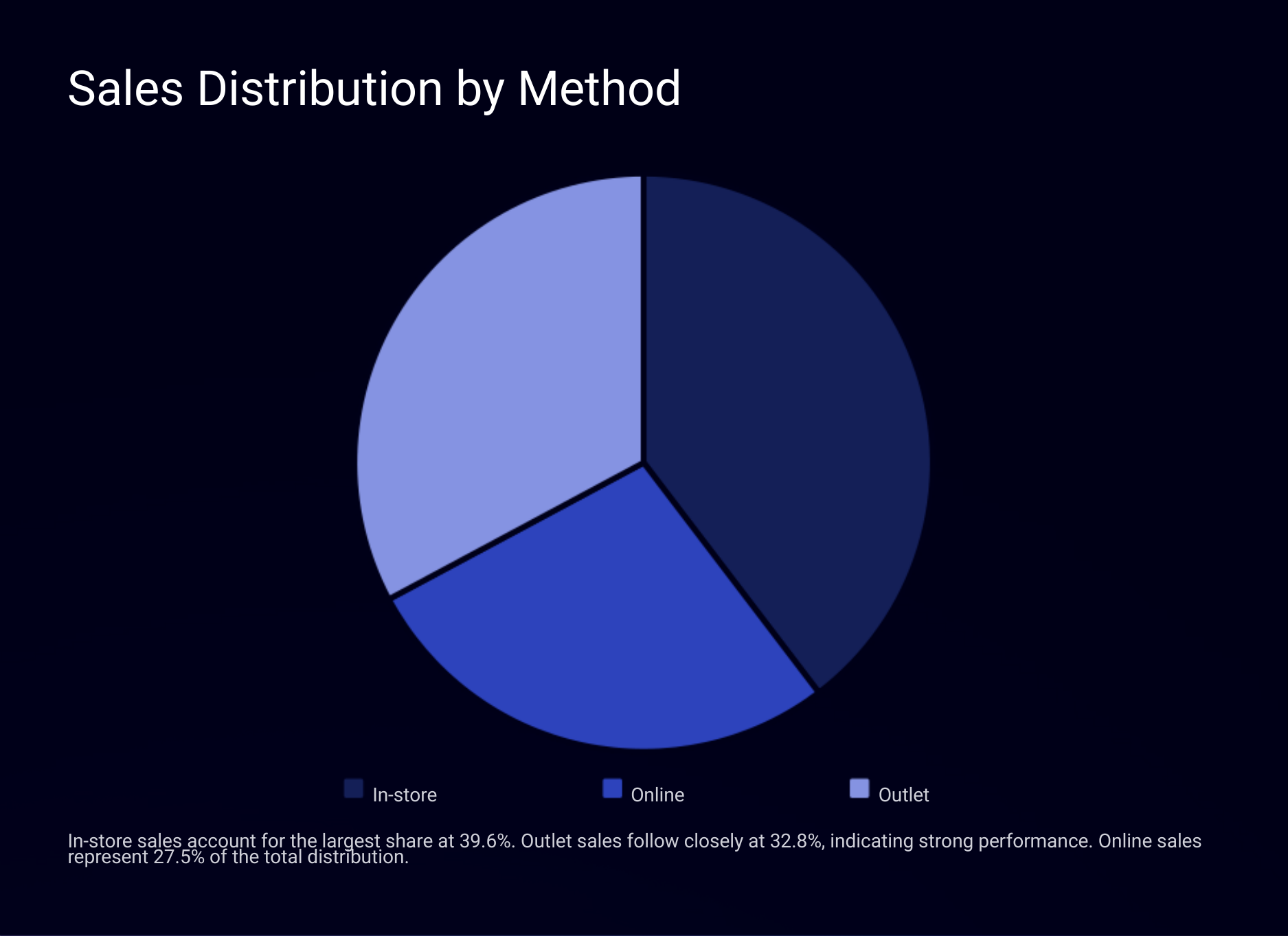

Sales Distribution by Method
In-store
Online
Outlet
In-store sales account for the largest share at 39.6%. Outlet sales follow closely at 32.8%, indicating strong performance. Online sales
represent 27.5% of the total distribution.